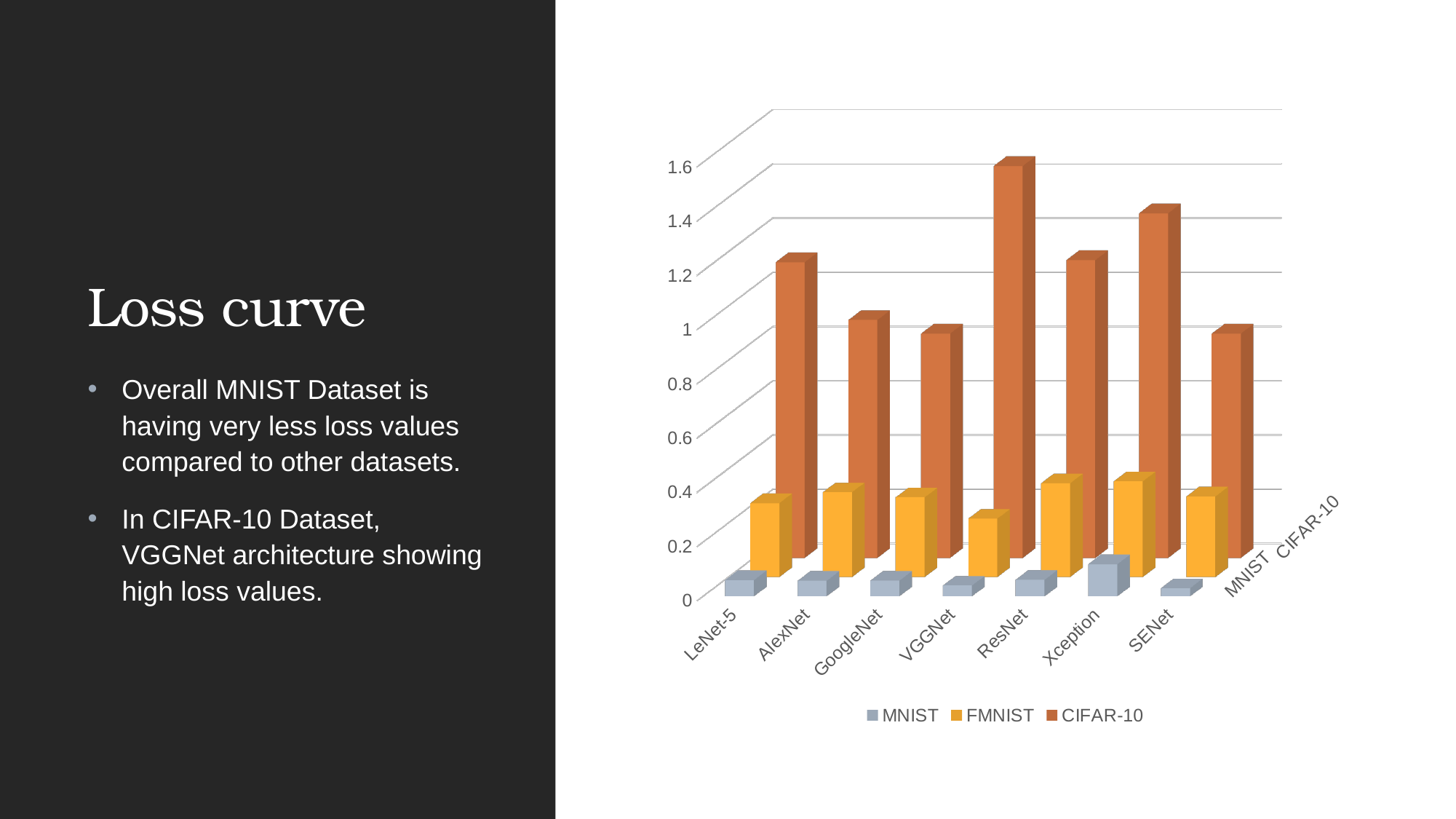

# Loss curve

[unsupported chart]

Overall MNIST Dataset is having very less loss values compared to other datasets.
In CIFAR-10 Dataset, VGGNet architecture showing high loss values.